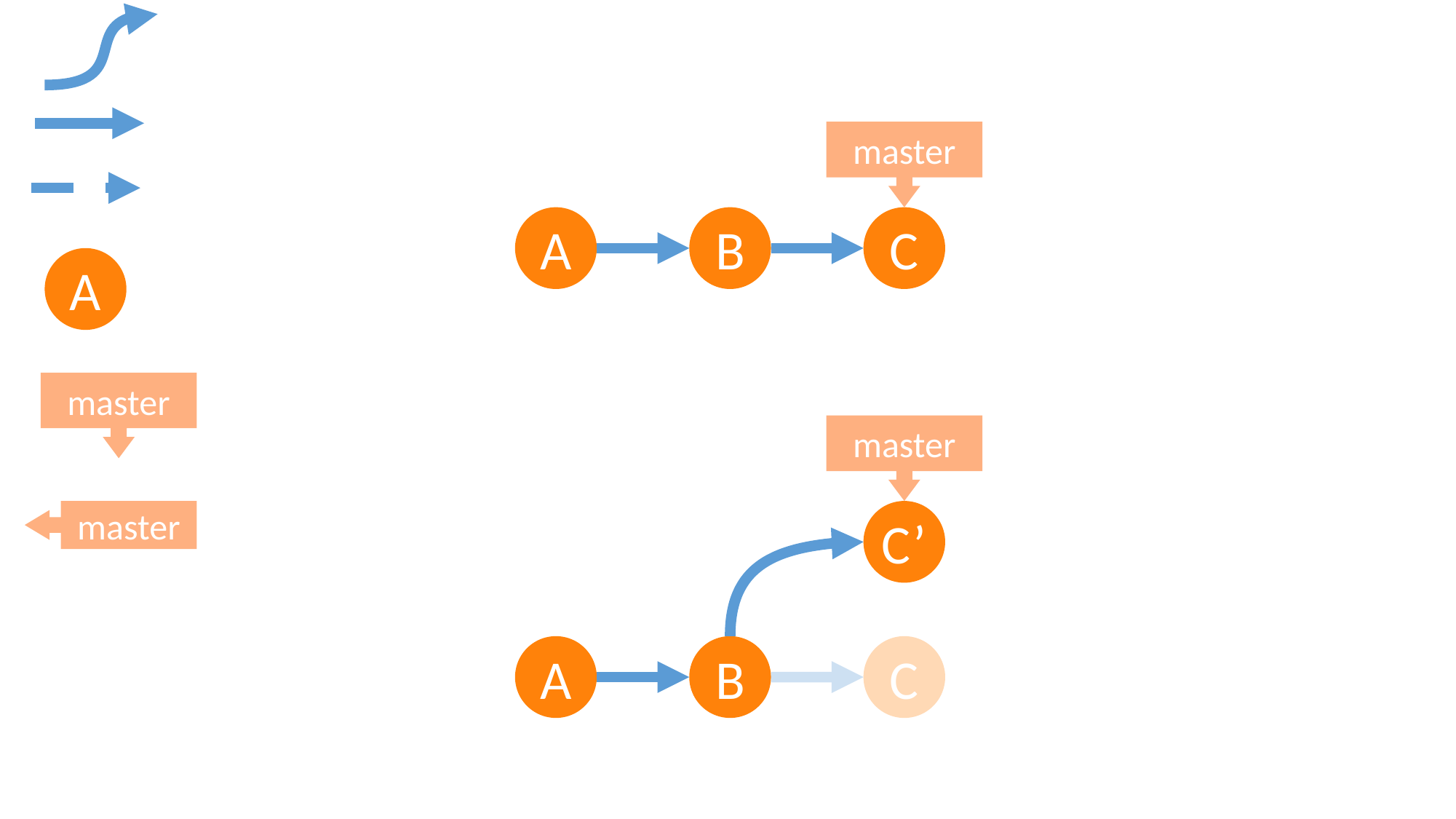

master
C
A
B
A
master
master
master
C’
C
A
B